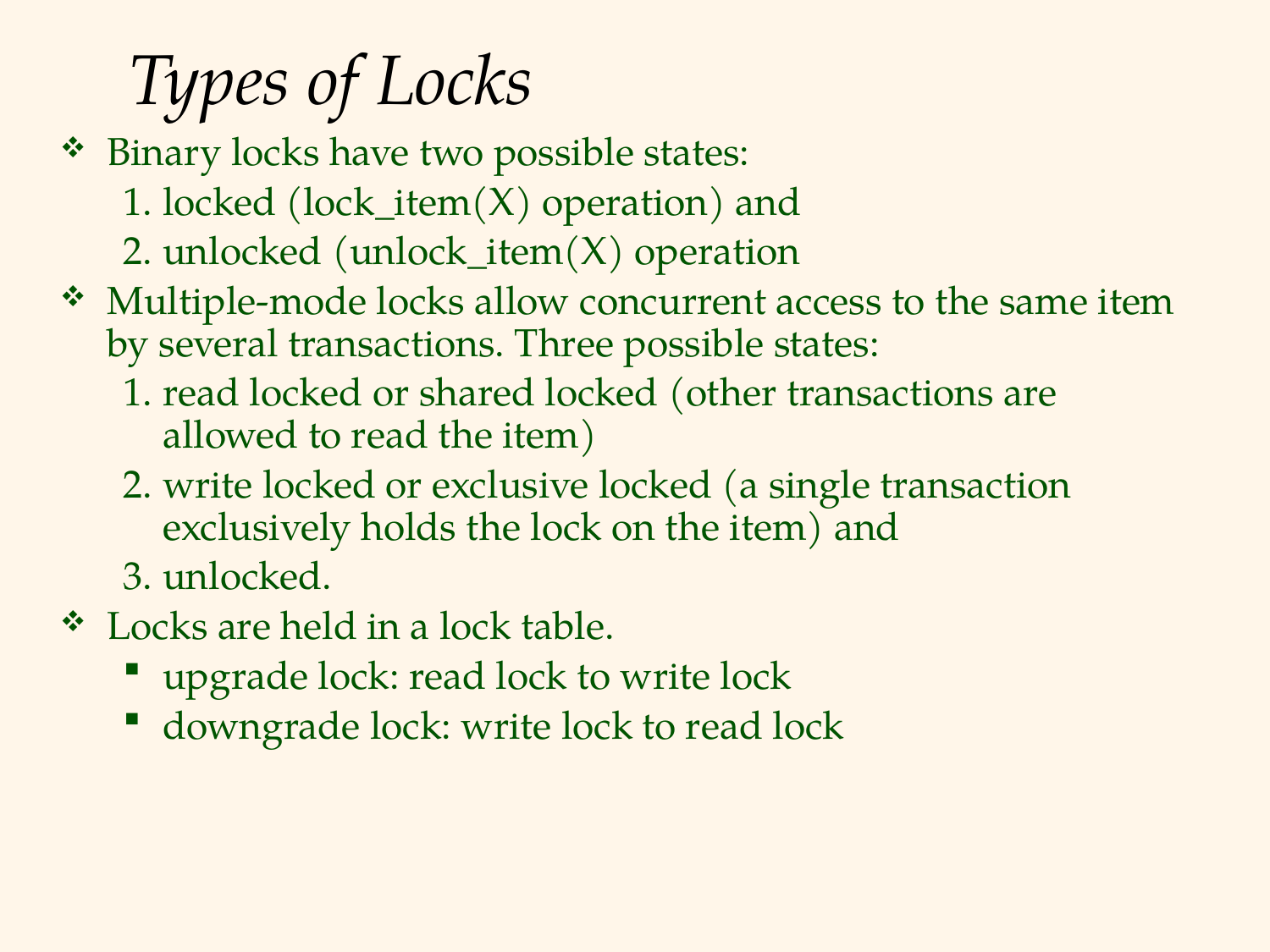

# Types of Locks
Binary locks have two possible states:
1.	locked (lock_item(X) operation) and
2.	unlocked (unlock_item(X) operation
Multiple-mode locks allow concurrent access to the same item by several transactions. Three possible states:
1.	read locked or shared locked (other transactions are allowed to read the item)
2.	write locked or exclusive locked (a single transaction exclusively holds the lock on the item) and
3.	unlocked.
Locks are held in a lock table.
upgrade lock: read lock to write lock
downgrade lock: write lock to read lock